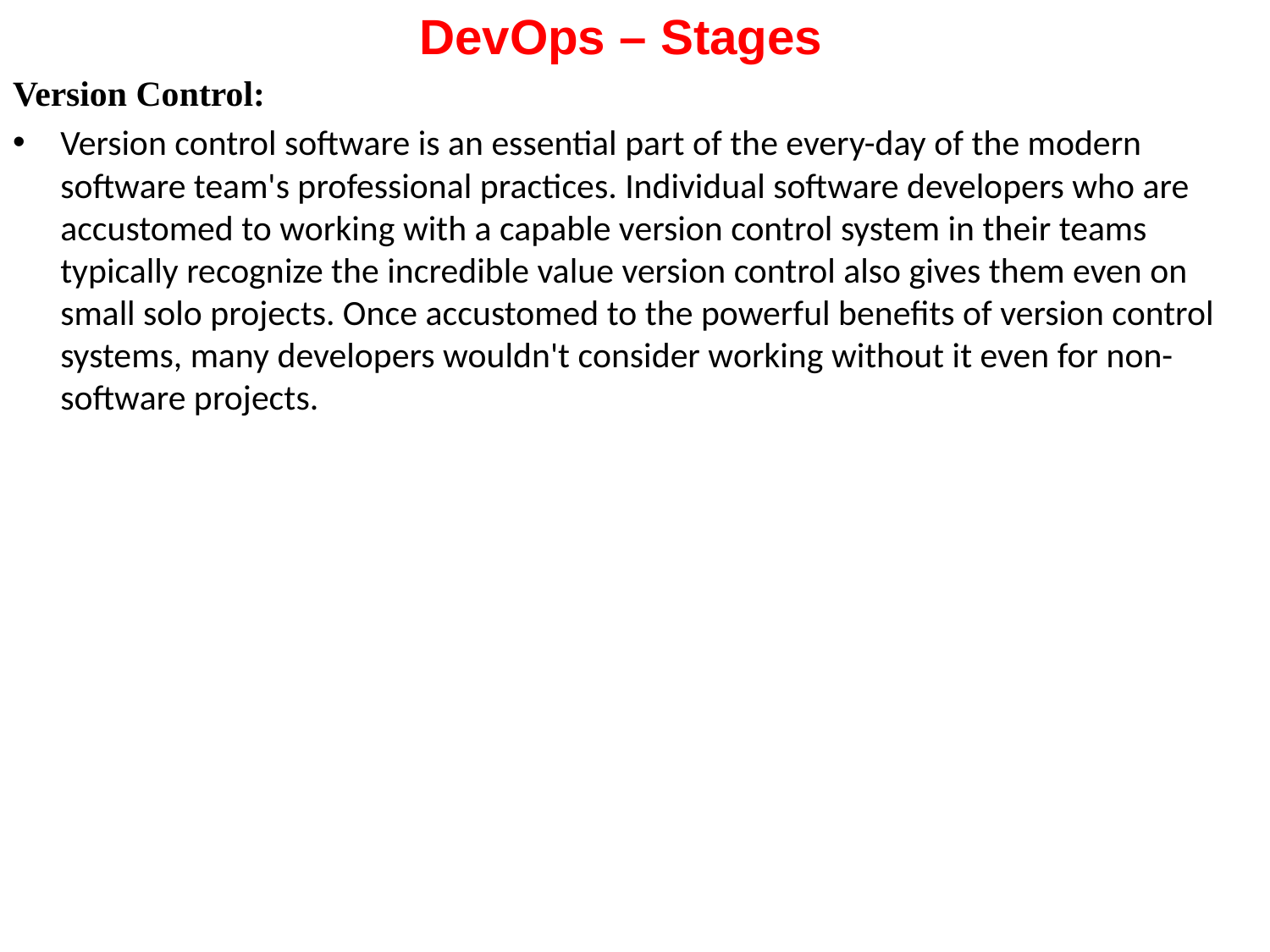

# DevOps – Stages
Version Control:
Version control software is an essential part of the every-day of the modern software team's professional practices. Individual software developers who are accustomed to working with a capable version control system in their teams typically recognize the incredible value version control also gives them even on small solo projects. Once accustomed to the powerful benefits of version control systems, many developers wouldn't consider working without it even for non-software projects.